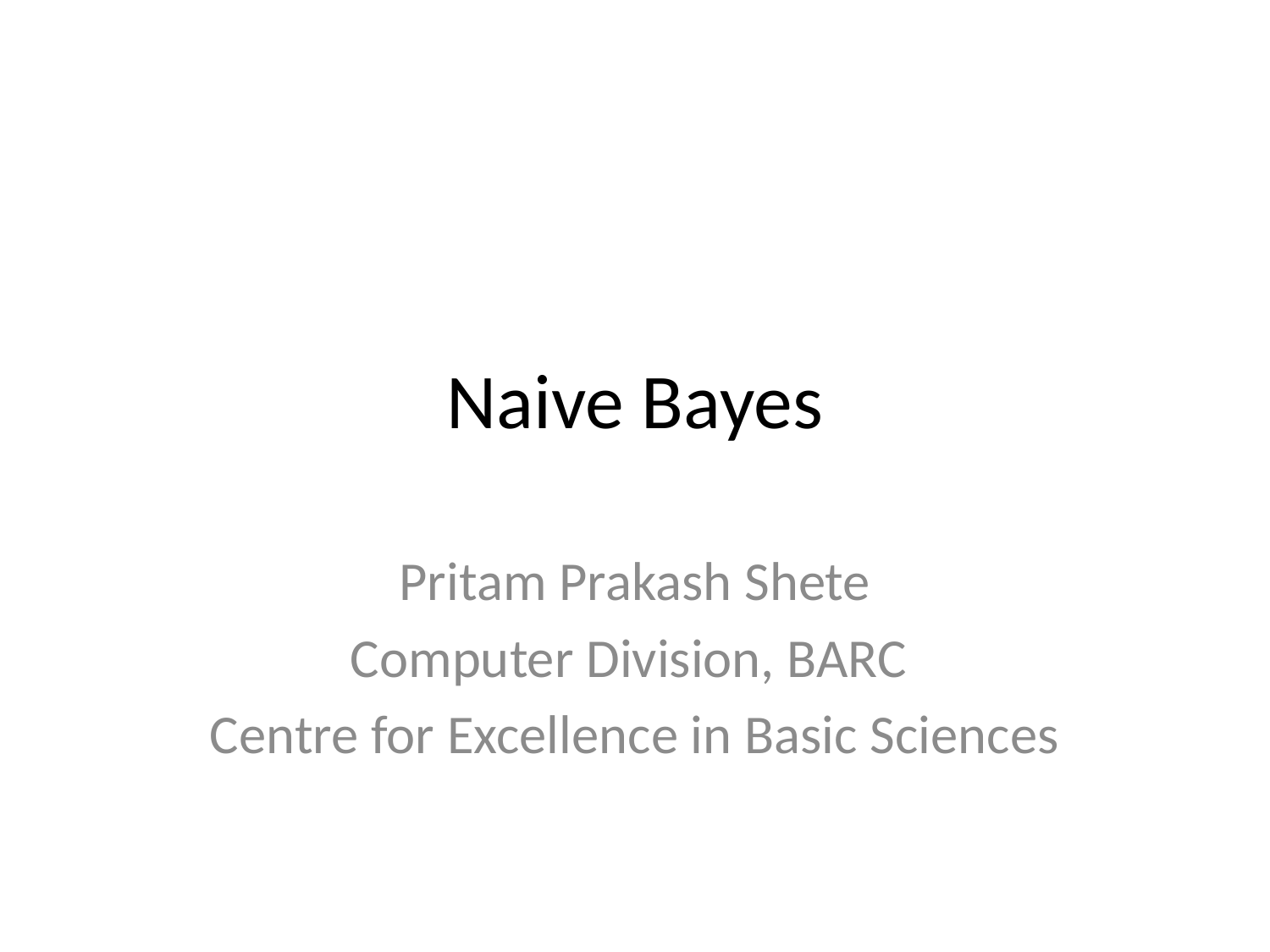

# Naive Bayes
Pritam Prakash Shete
Computer Division, BARC
Centre for Excellence in Basic Sciences